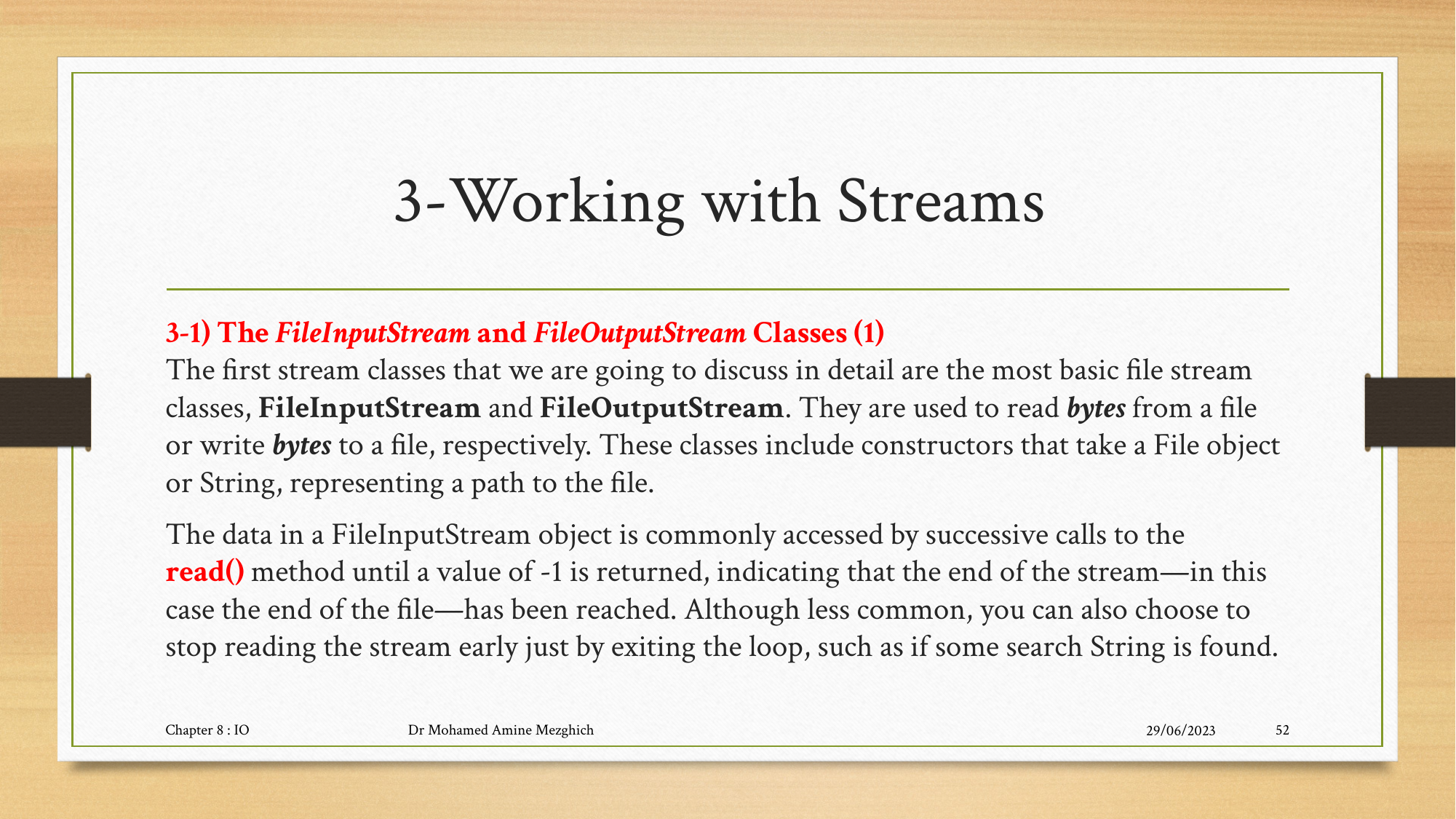

# 3-Working with Streams
3-1) The FileInputStream and FileOutputStream Classes (1)
The first stream classes that we are going to discuss in detail are the most basic file stream classes, FileInputStream and FileOutputStream. They are used to read bytes from a file or write bytes to a file, respectively. These classes include constructors that take a File object or String, representing a path to the file.
The data in a FileInputStream object is commonly accessed by successive calls to the
read() method until a value of -1 is returned, indicating that the end of the stream—in this
case the end of the file—has been reached. Although less common, you can also choose to
stop reading the stream early just by exiting the loop, such as if some search String is found.
Chapter 8 : IO                                              Dr Mohamed Amine Mezghich
29/06/2023
52